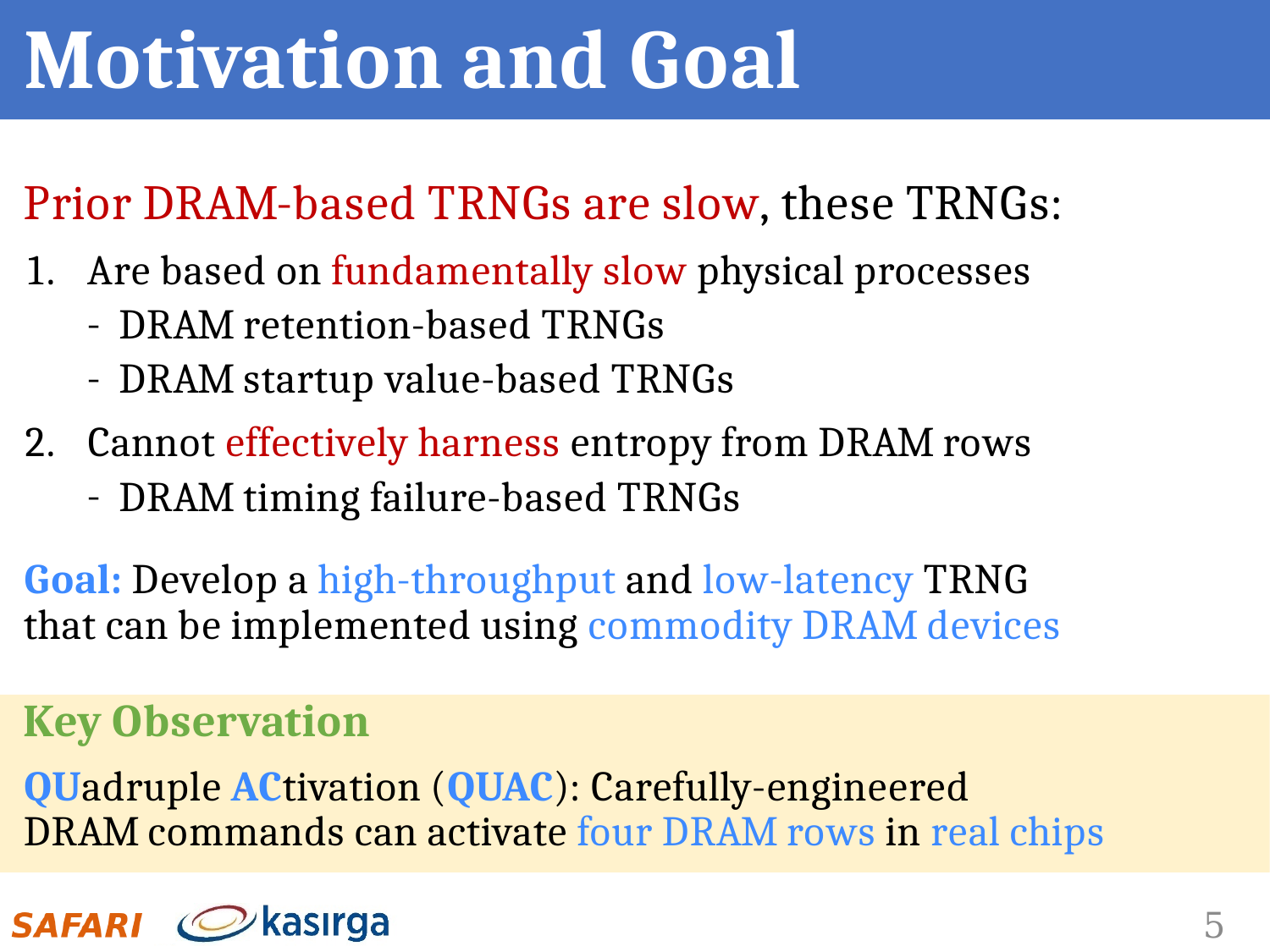

# Motivation and Goal
Prior DRAM-based TRNGs are slow, these TRNGs:
Are based on fundamentally slow physical processes
DRAM retention-based TRNGs
DRAM startup value-based TRNGs
Cannot effectively harness entropy from DRAM rows
DRAM timing failure-based TRNGs
Goal: Develop a high-throughput and low-latency TRNG
that can be implemented using commodity DRAM devices

Key Observation
QUadruple ACtivation (QUAC): Carefully-engineered
DRAM commands can activate four DRAM rows in real chips